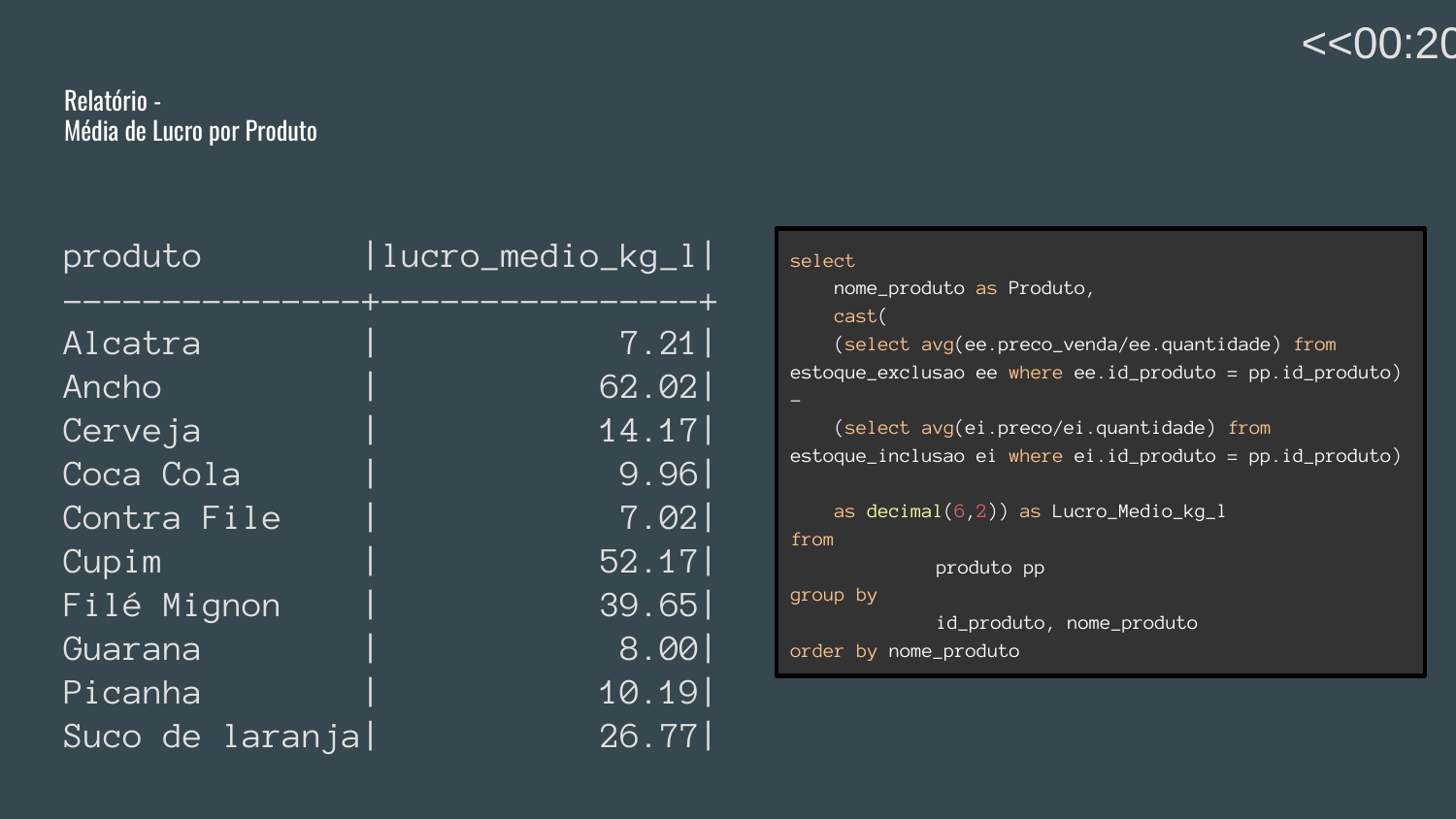

<<00:20->>

# Relatório -
Média de Lucro por Produto
produto        |lucro_medio_kg_l|
---------------+----------------+
Alcatra        |            7.21|
Ancho          |           62.02|
Cerveja        |           14.17|
Coca Cola      |            9.96|
Contra File    |            7.02|
Cupim          |           52.17|
Filé Mignon    |           39.65|
Guarana        |            8.00|
Picanha        |           10.19|
Suco de laranja|           26.77|

select
    nome_produto as Produto,
    cast(
    (select avg(ee.preco_venda/ee.quantidade) from estoque_exclusao ee where ee.id_produto = pp.id_produto) -
    (select avg(ei.preco/ei.quantidade) from estoque_inclusao ei where ei.id_produto = pp.id_produto)
    as decimal(6,2)) as Lucro_Medio_kg_l
from
	produto pp
group by
	id_produto, nome_produto
order by nome_produto